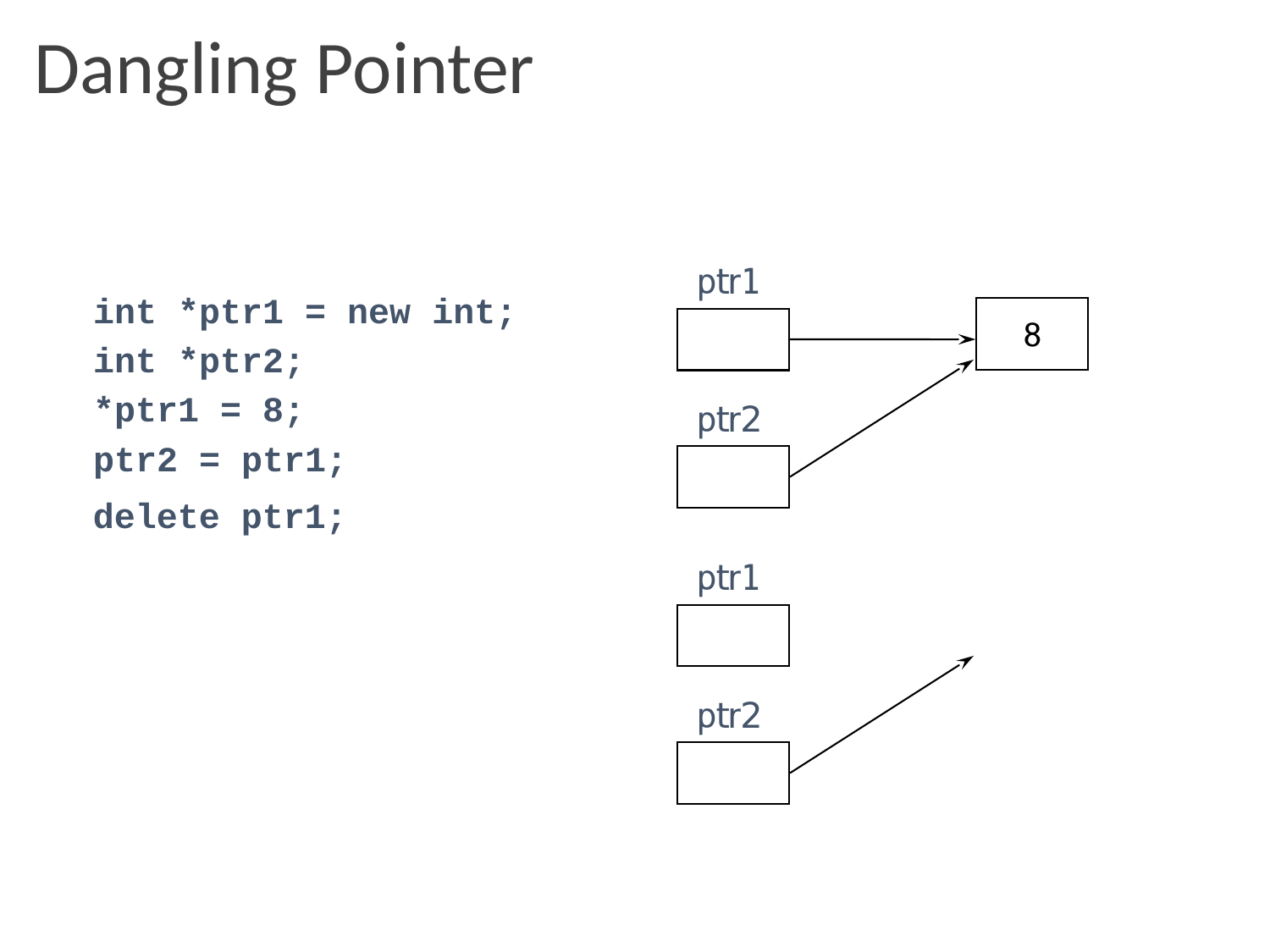

# Dangling Pointer

ptr1
8

ptr2

int *ptr1 = new int;
int *ptr2;
*ptr1 = 8;
ptr2 = ptr1;
delete ptr1;
ptr1

ptr2